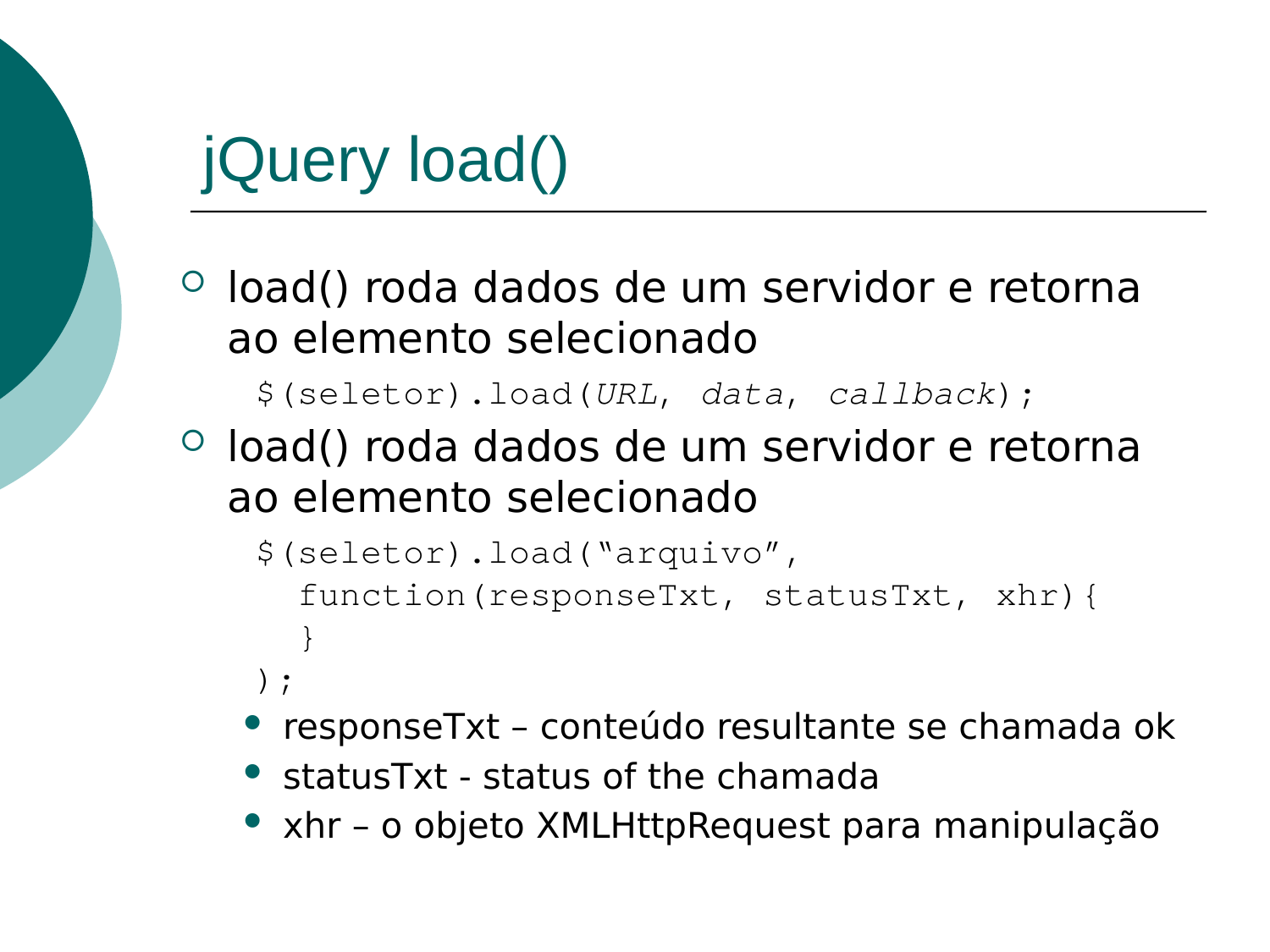

# jQuery load()
load() roda dados de um servidor e retorna ao elemento selecionado
$(seletor).load(URL, data, callback);
load() roda dados de um servidor e retorna ao elemento selecionado
$(seletor).load(“arquivo”,
  function(responseTxt, statusTxt, xhr){
  }
);
responseTxt – conteúdo resultante se chamada ok
statusTxt - status of the chamada
xhr – o objeto XMLHttpRequest para manipulação